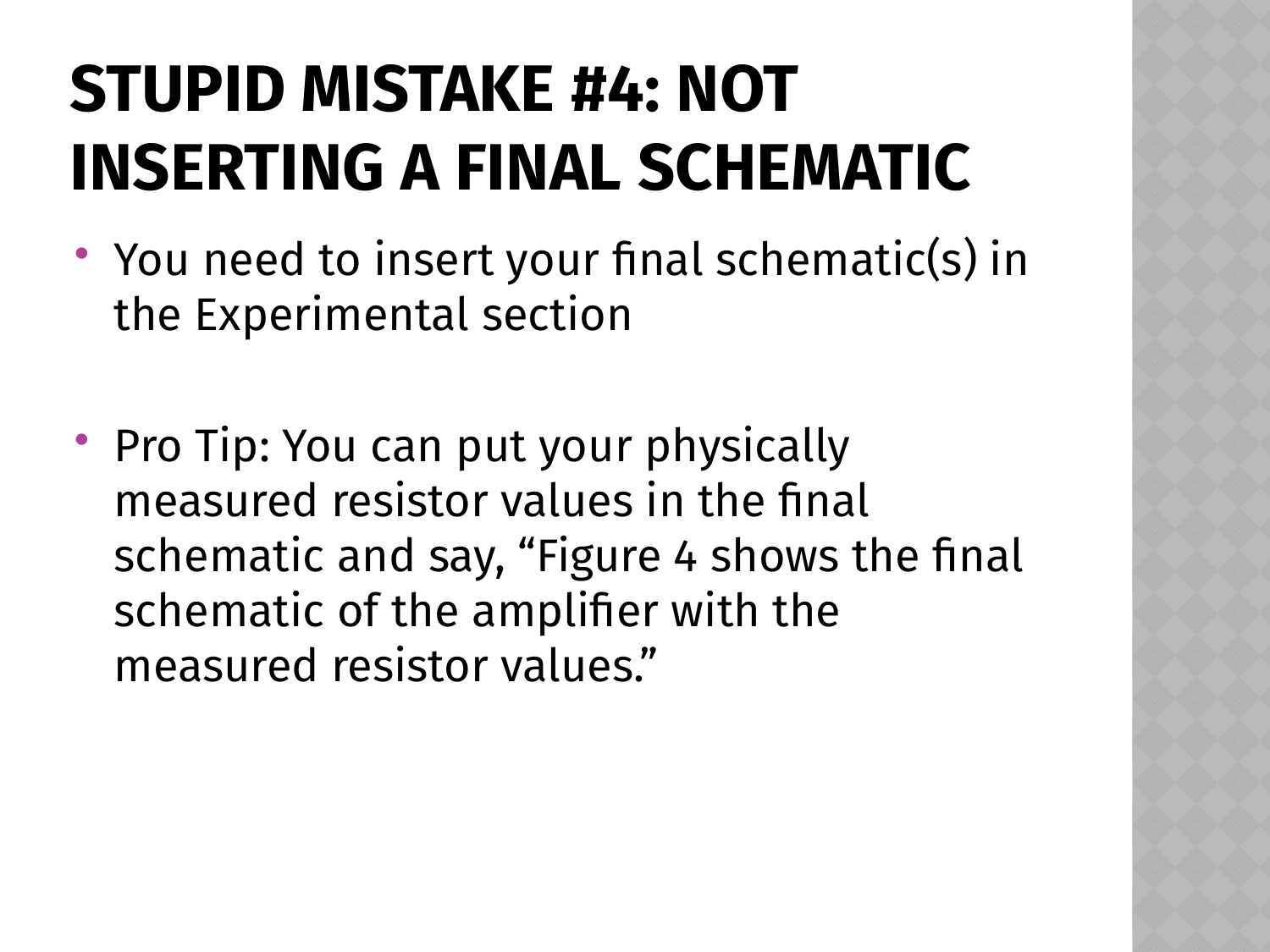

# Stupid mistake #4: Not inserting a final schematic
You need to insert your final schematic(s) in the Experimental section

Pro Tip: You can put your physically measured resistor values in the final schematic and say, “Figure 4 shows the final schematic of the amplifier with the measured resistor values.”